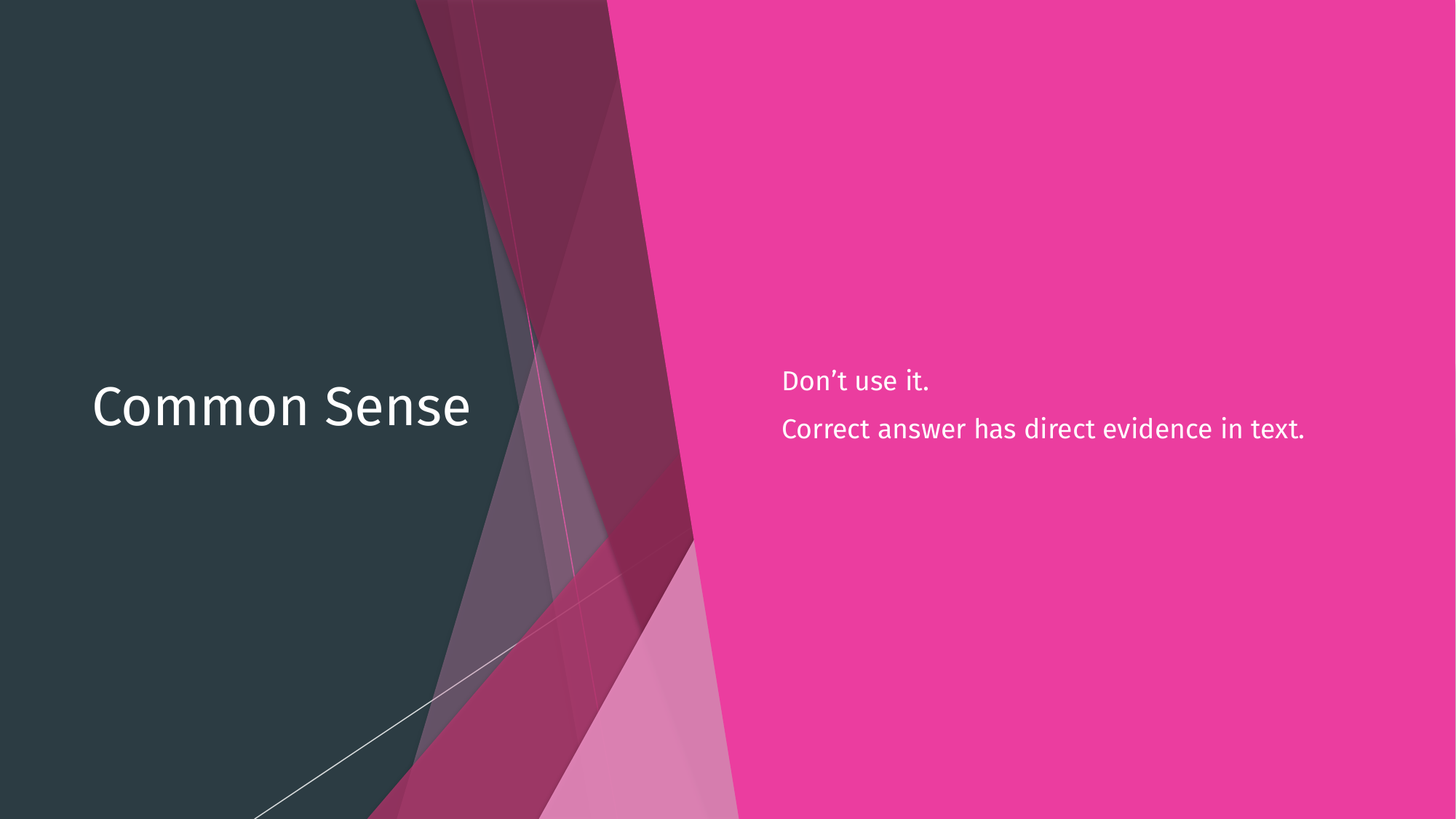

# Common Sense
Don’t use it.
Correct answer has direct evidence in text.